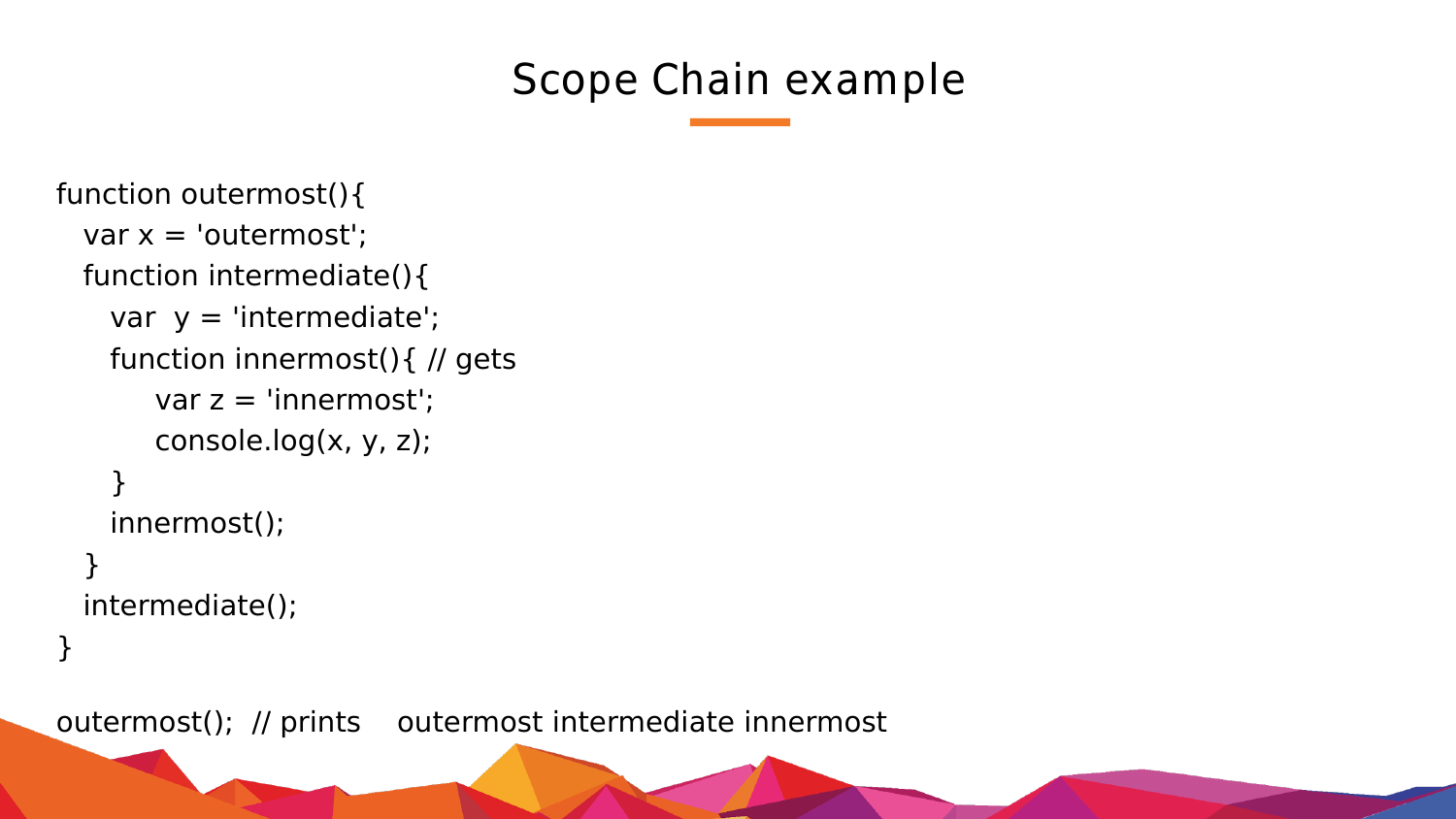

# Scope Chain example
function outermost(){
   var x = 'outermost';
   function intermediate(){
      var  y = 'intermediate';
      function innermost(){ // gets
           var z = 'innermost';
           console.log(x, y, z);
      }
      innermost();
   }
   intermediate();
}
outermost();  // prints    outermost intermediate innermost